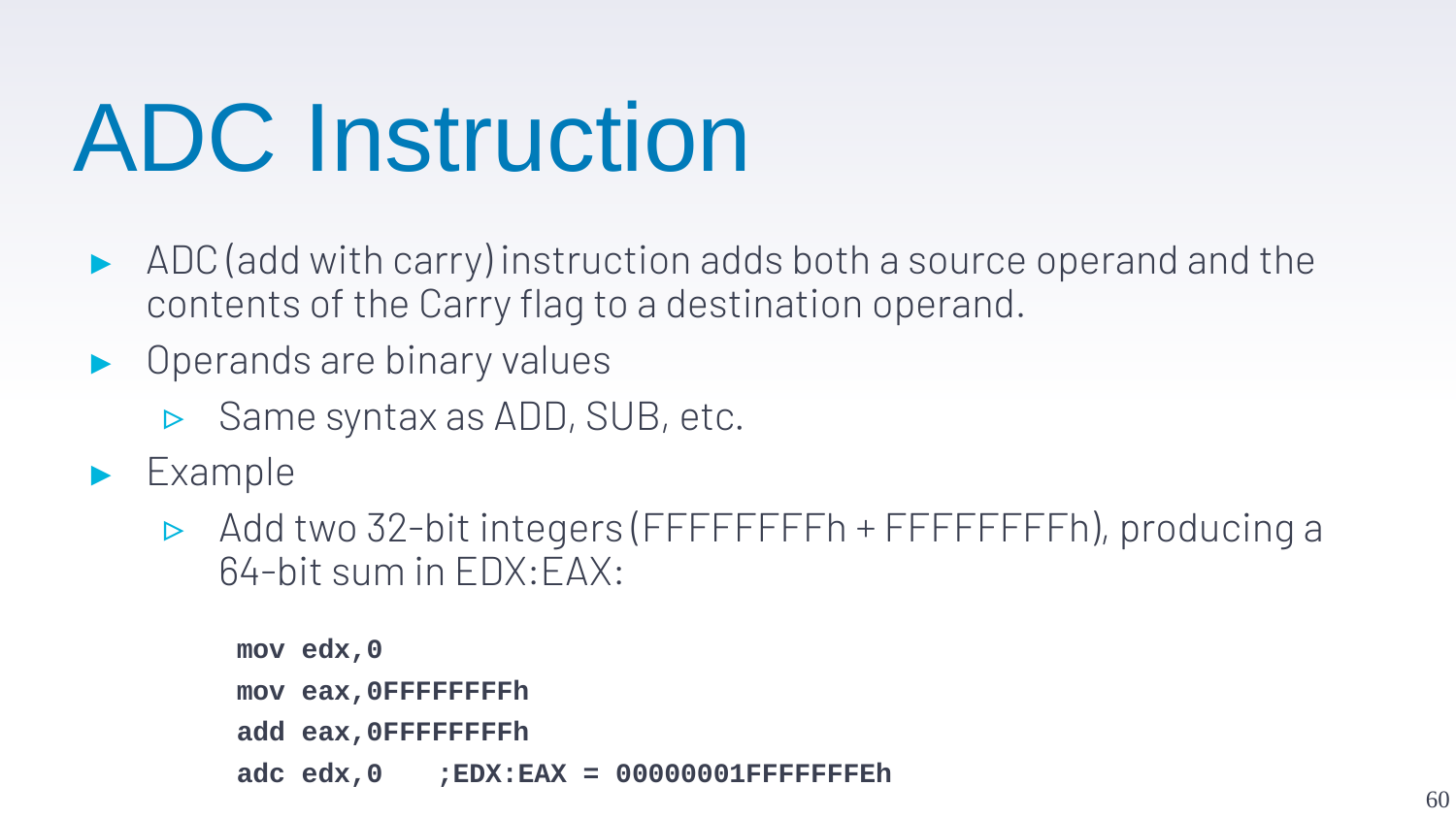

# ADC Instruction
ADC (add with carry) instruction adds both a source operand and the contents of the Carry flag to a destination operand.
Operands are binary values
Same syntax as ADD, SUB, etc.
Example
Add two 32-bit integers (FFFFFFFFh + FFFFFFFFh), producing a 64-bit sum in EDX:EAX:

mov edx,0
mov eax,0FFFFFFFFh
add eax,0FFFFFFFFh
adc edx,0	;EDX:EAX = 00000001FFFFFFFEh
60